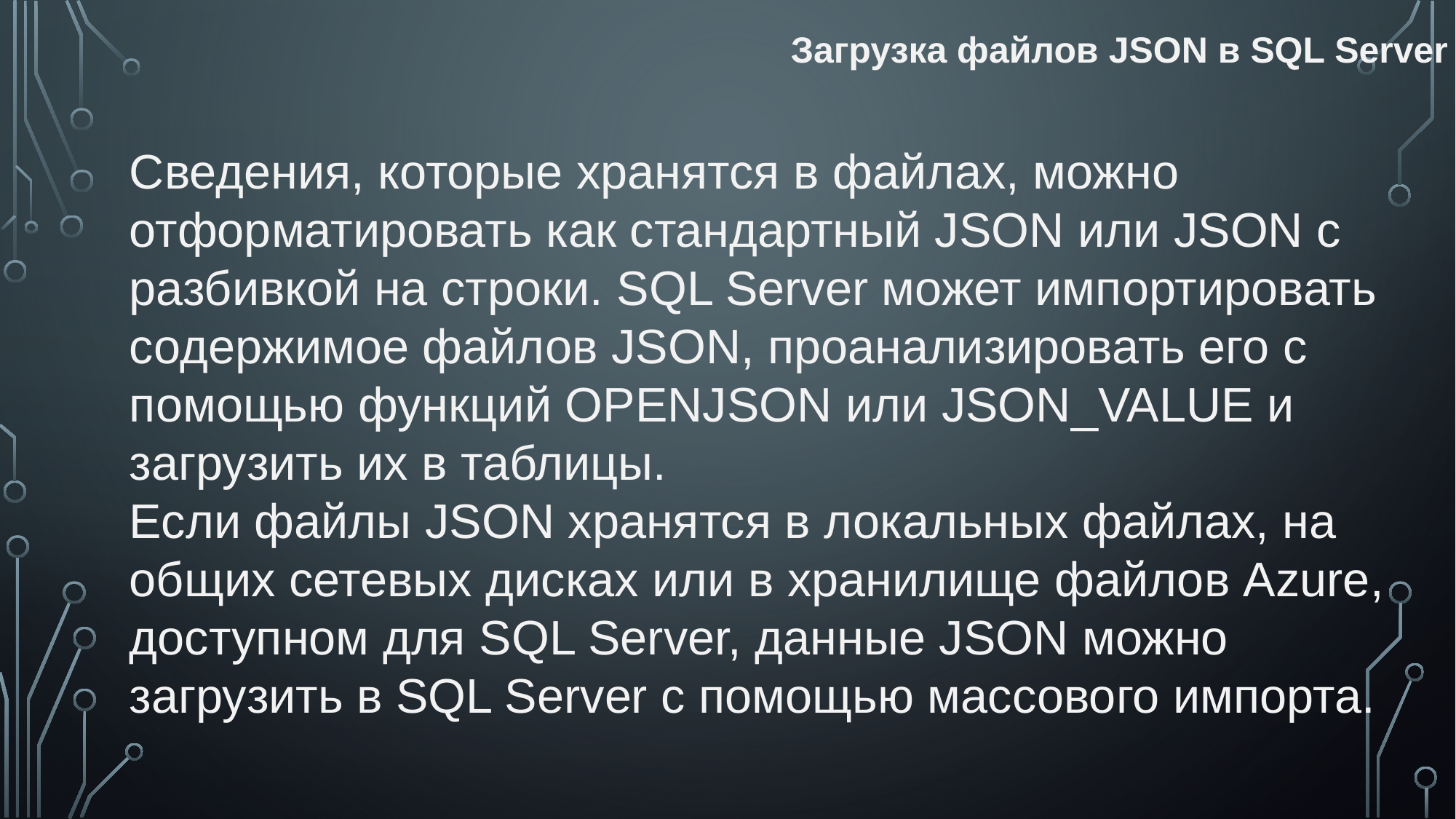

Загрузка файлов JSON в SQL Server
Сведения, которые хранятся в файлах, можно отформатировать как стандартный JSON или JSON с разбивкой на строки. SQL Server может импортировать содержимое файлов JSON, проанализировать его с помощью функций OPENJSON или JSON_VALUE и загрузить их в таблицы.
Если файлы JSON хранятся в локальных файлах, на общих сетевых дисках или в хранилище файлов Azure, доступном для SQL Server, данные JSON можно загрузить в SQL Server с помощью массового импорта.